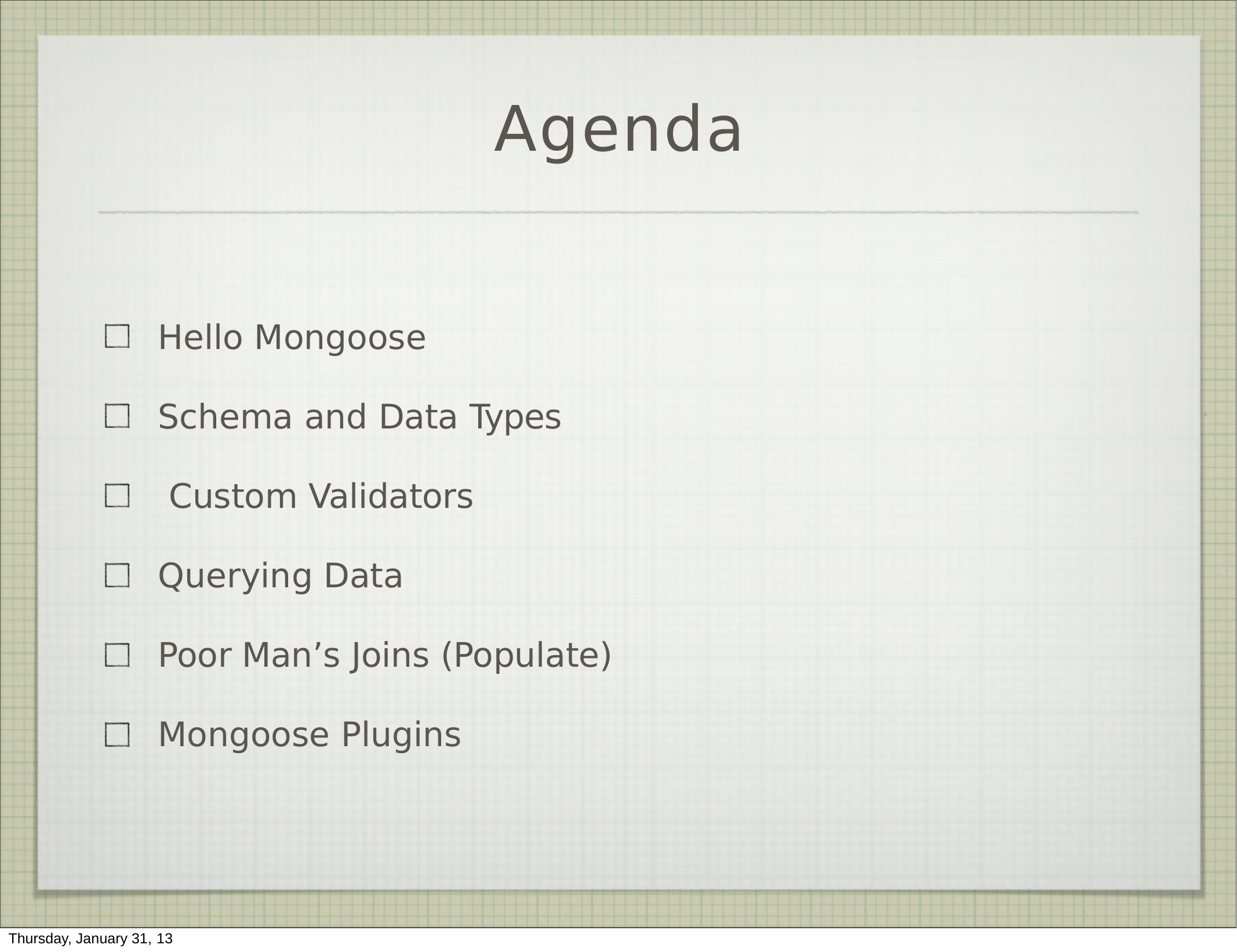

# Agenda
Hello Mongoose
Schema and Data Types  Custom Validators  Querying Data
Poor Man’s Joins (Populate)  Mongoose Plugins

Thursday, January 31, 13